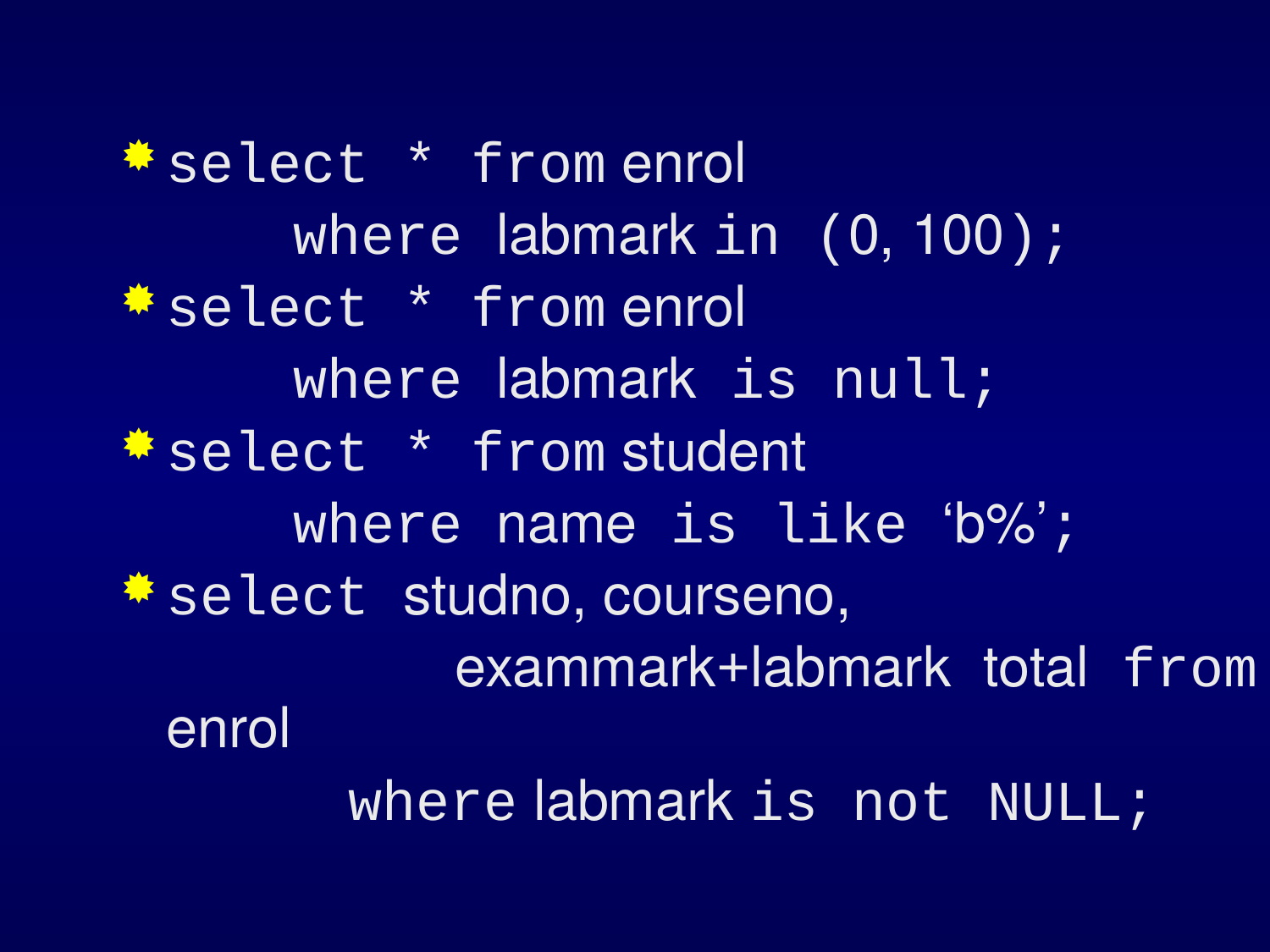

#
select * from enrol
		where labmark in (0, 100);
select * from enrol
		where labmark is null;
select * from student
		where name is like ‘b%’;
select studno, courseno,
		     exammark+labmark total from enrol
		where labmark is not NULL;